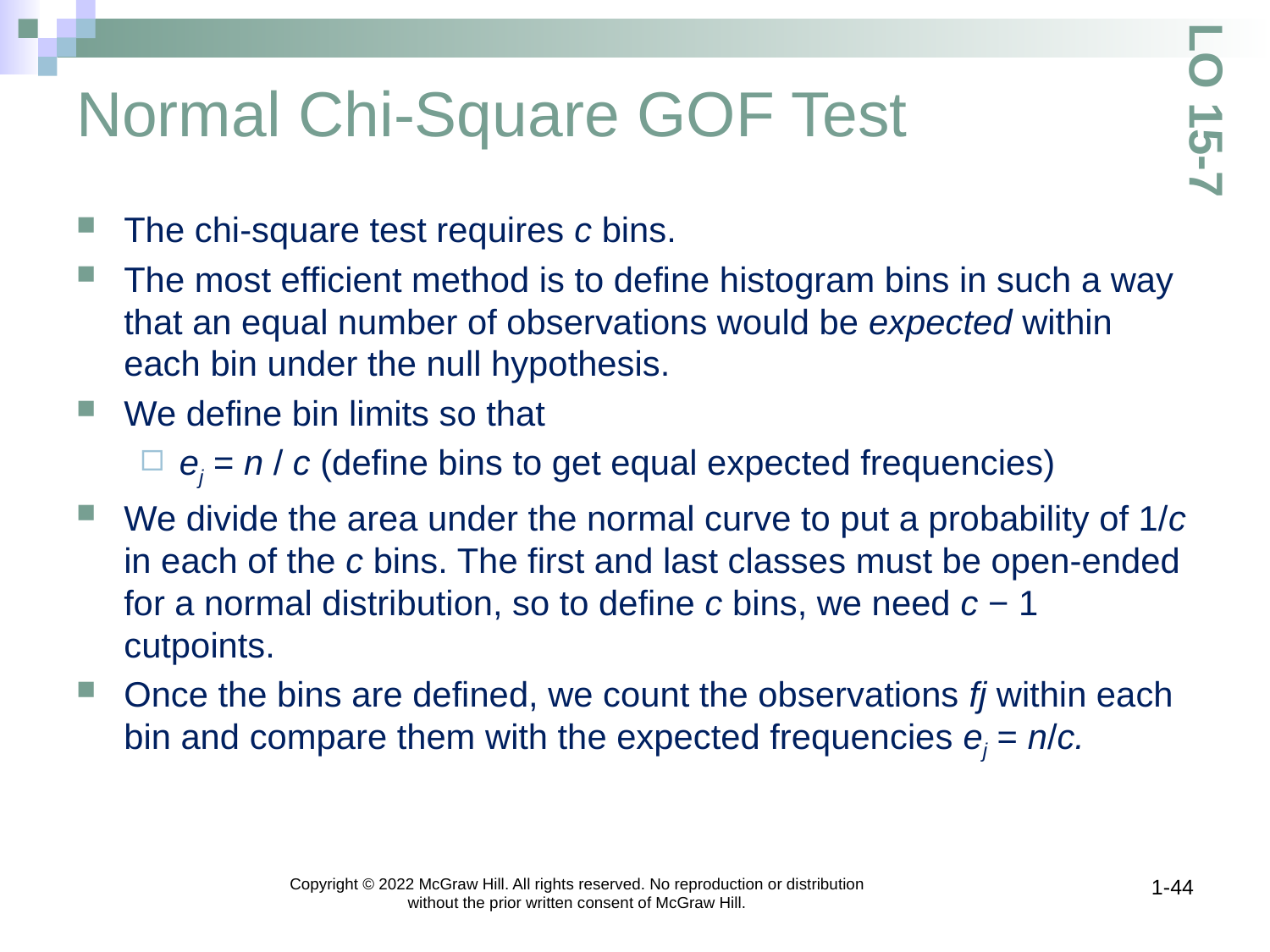

# Normal Chi-Square GOF Test
LO 15-7
The chi-square test requires c bins.
The most efficient method is to define histogram bins in such a way that an equal number of observations would be expected within each bin under the null hypothesis.
We define bin limits so that
ej = n / c (define bins to get equal expected frequencies)
We divide the area under the normal curve to put a probability of 1/c in each of the c bins. The first and last classes must be open-ended for a normal distribution, so to define c bins, we need c − 1 cutpoints.
Once the bins are defined, we count the observations fj within each bin and compare them with the expected frequencies ej = n/c.

Copyright © 2022 McGraw Hill. All rights reserved. No reproduction or distribution without the prior written consent of McGraw Hill.
1-44